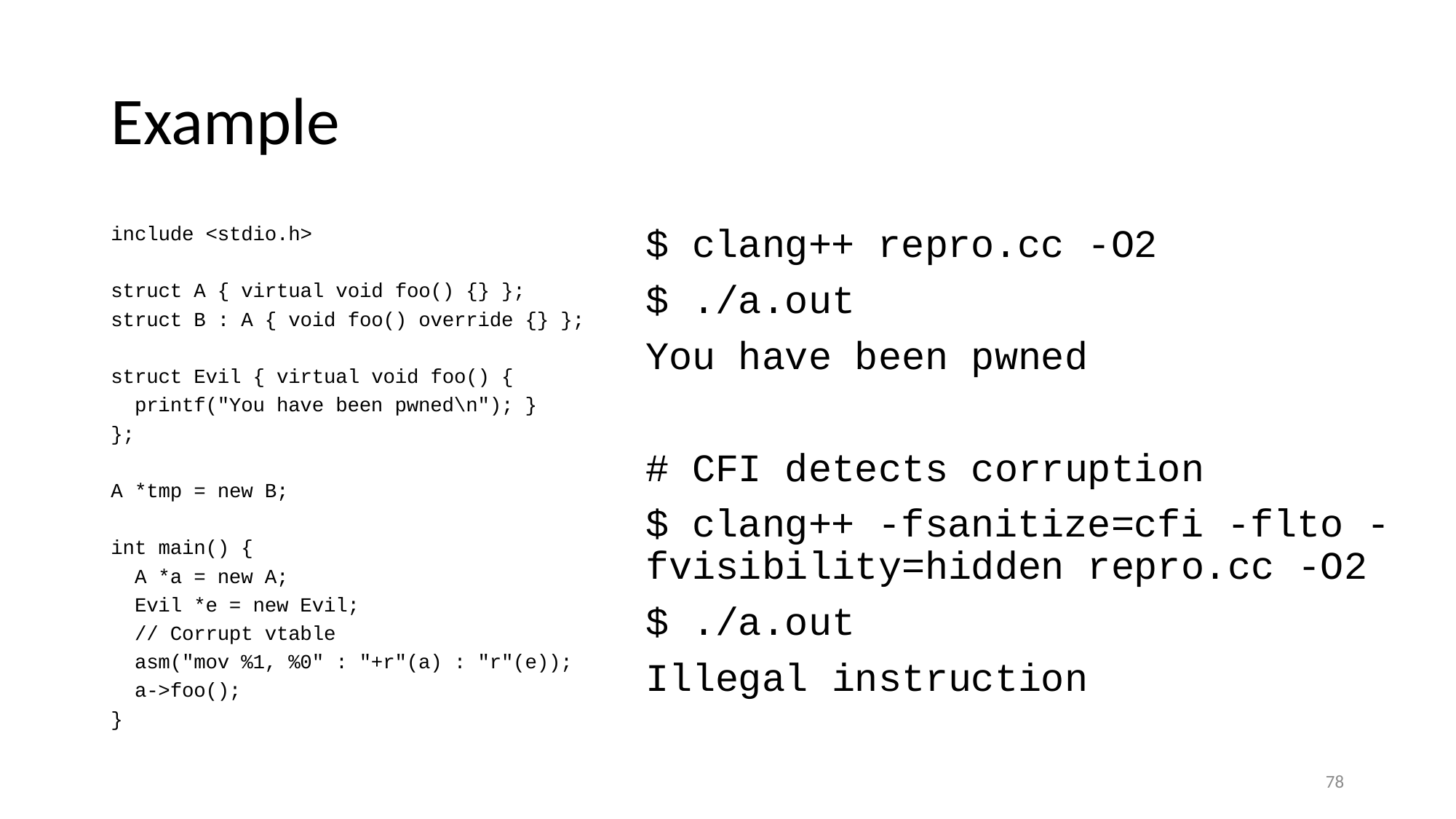

# Example
include <stdio.h>

struct A { virtual void foo() {} };
struct B : A { void foo() override {} };

struct Evil { virtual void foo() {
  printf("You have been pwned\n"); }
};

A *tmp = new B;

int main() {
  A *a = new A;
  Evil *e = new Evil;
  // Corrupt vtable
  asm("mov %1, %0" : "+r"(a) : "r"(e));
  a->foo();
}
$ clang++ repro.cc -O2
$ ./a.out
You have been pwned

# CFI detects corruption
$ clang++ -fsanitize=cfi -flto -fvisibility=hidden repro.cc -O2
$ ./a.out
Illegal instruction
78